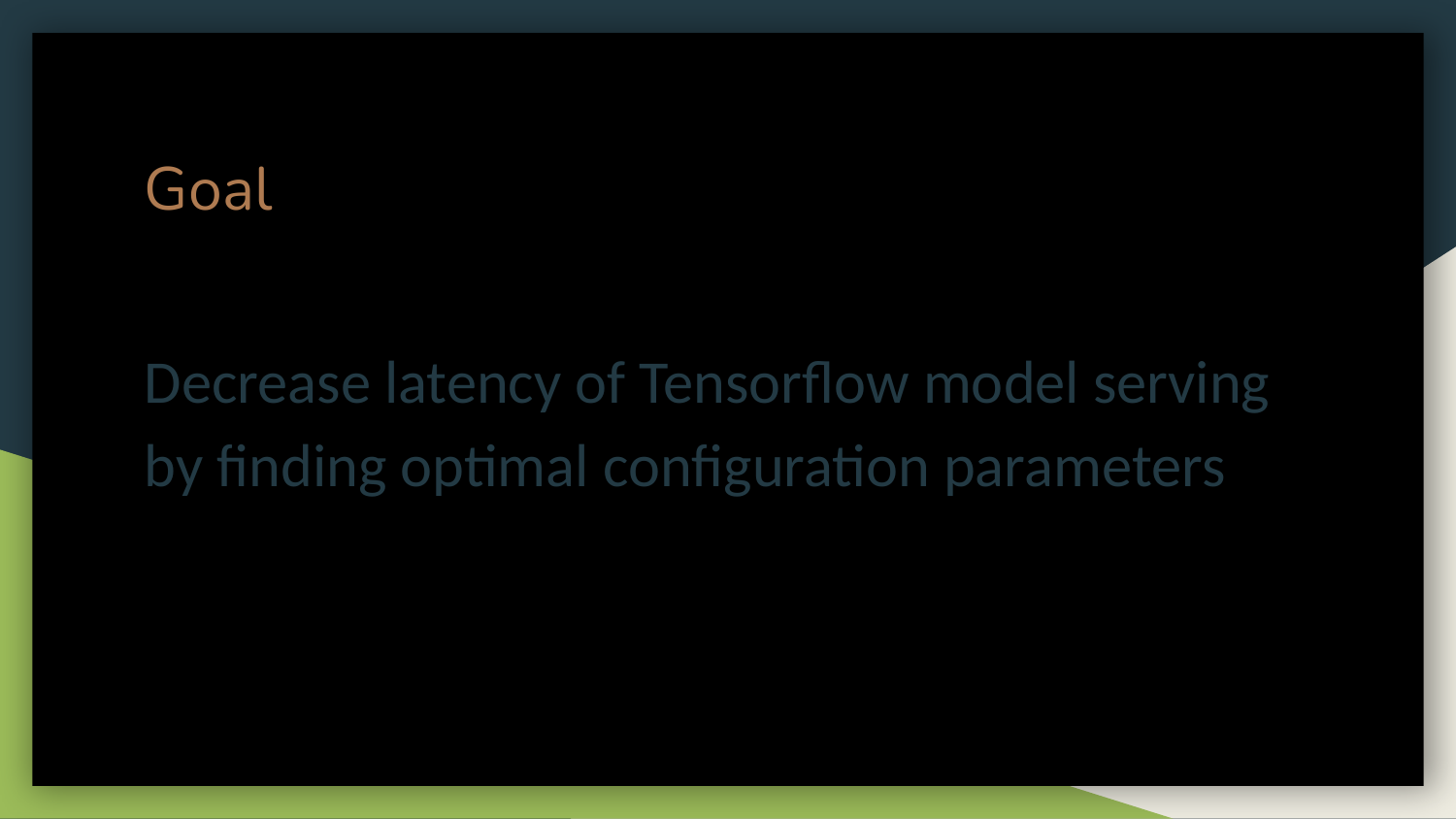

Goal
Decrease latency of Tensorflow model serving by finding optimal configuration parameters